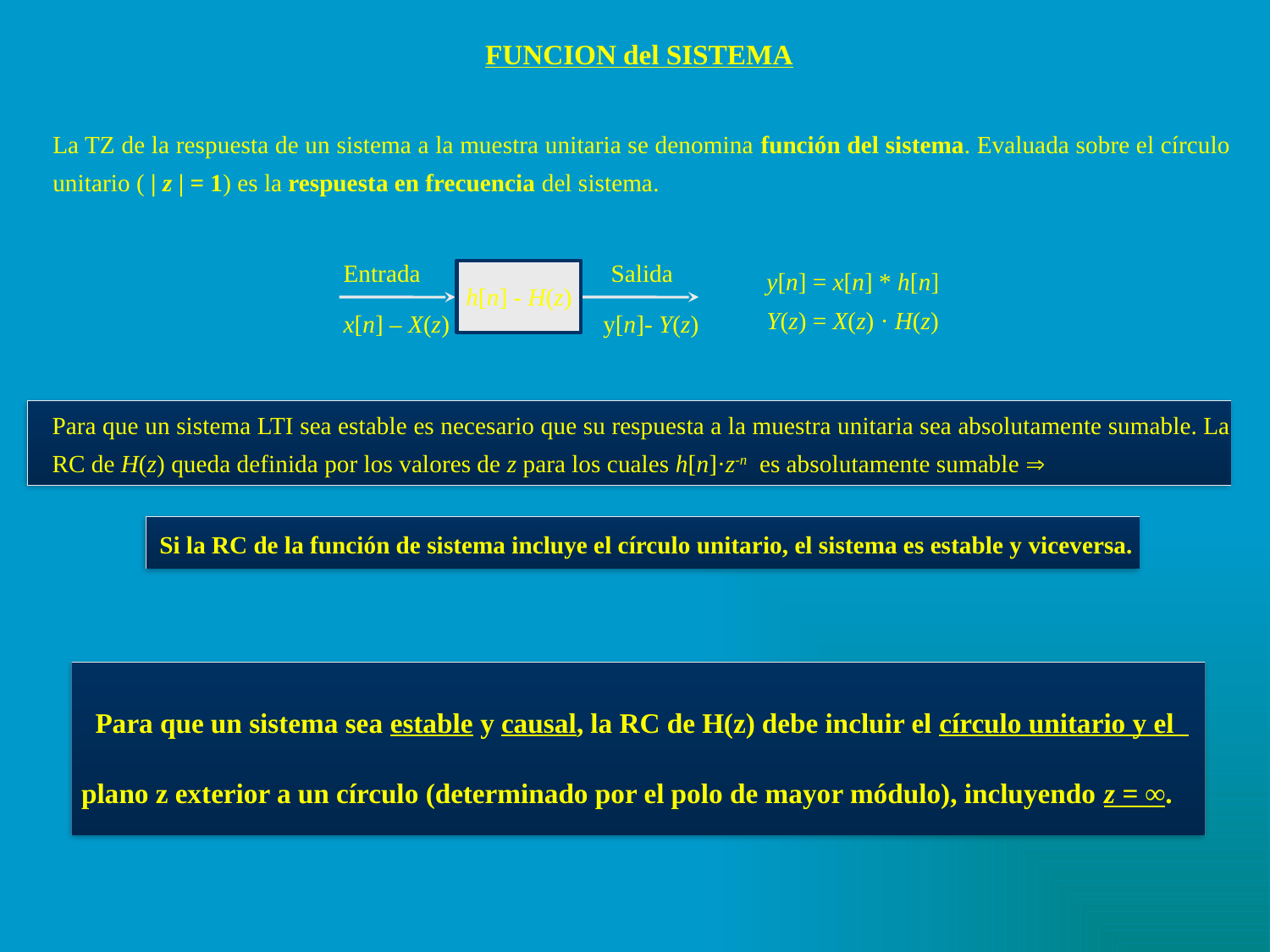

FUNCION del SISTEMA
	La TZ de la respuesta de un sistema a la muestra unitaria se denomina función del sistema. Evaluada sobre el círculo unitario ( | z | = 1) es la respuesta en frecuencia del sistema.
y[n] = x[n] * h[n]
Y(z) = X(z) · H(z)
Entrada                               Salida

x[n] – X(z)                         y[n]- Y(z)
h[n] - H(z)

	Para que un sistema LTI sea estable es necesario que su respuesta a la muestra unitaria sea absolutamente sumable. La RC de H(z) queda definida por los valores de z para los cuales h[n]·z-n  es absolutamente sumable ⇒
  Si la RC de la función de sistema incluye el círculo unitario, el sistema es estable y viceversa.
  Para que un sistema sea estable y causal, la RC de H(z) debe incluir el círculo unitario y el
plano z exterior a un círculo (determinado por el polo de mayor módulo), incluyendo z = ∞.